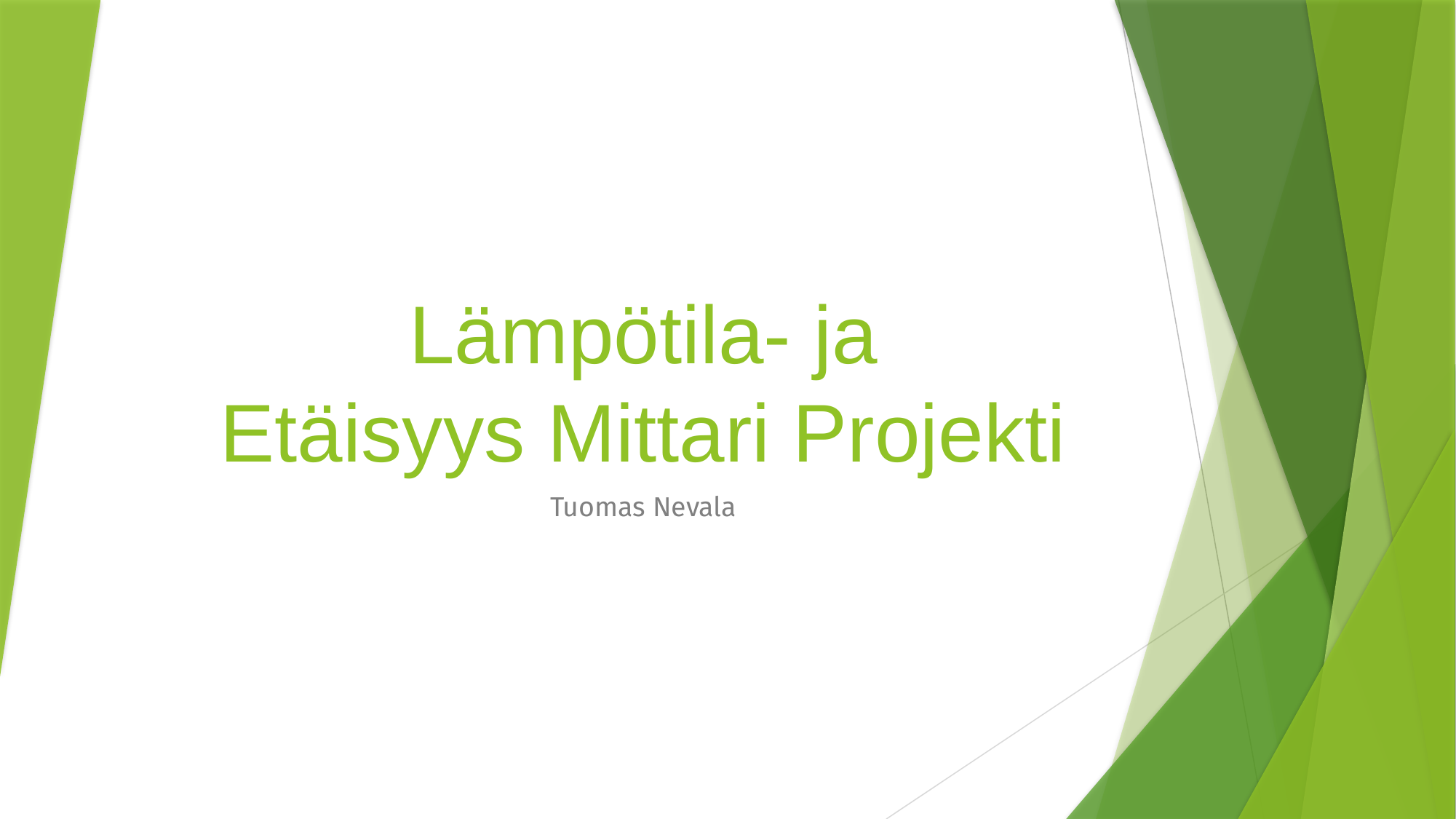

# Lämpötila- ja Etäisyys Mittari Projekti
Tuomas Nevala